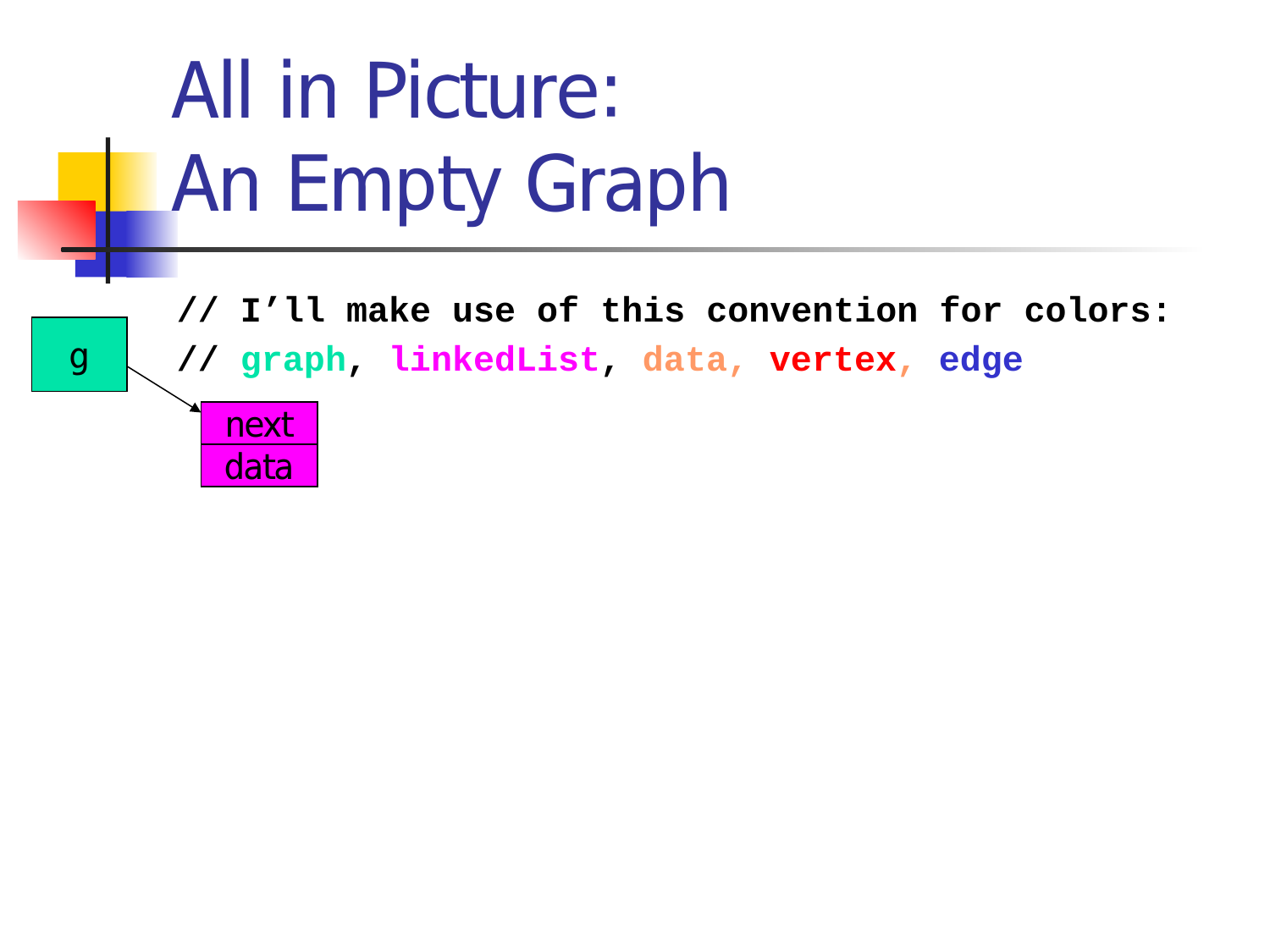

# All in Picture: An Empty Graph
// I’ll make use of this convention for colors:
// graph, linkedList, data, vertex, edge
g

next
data